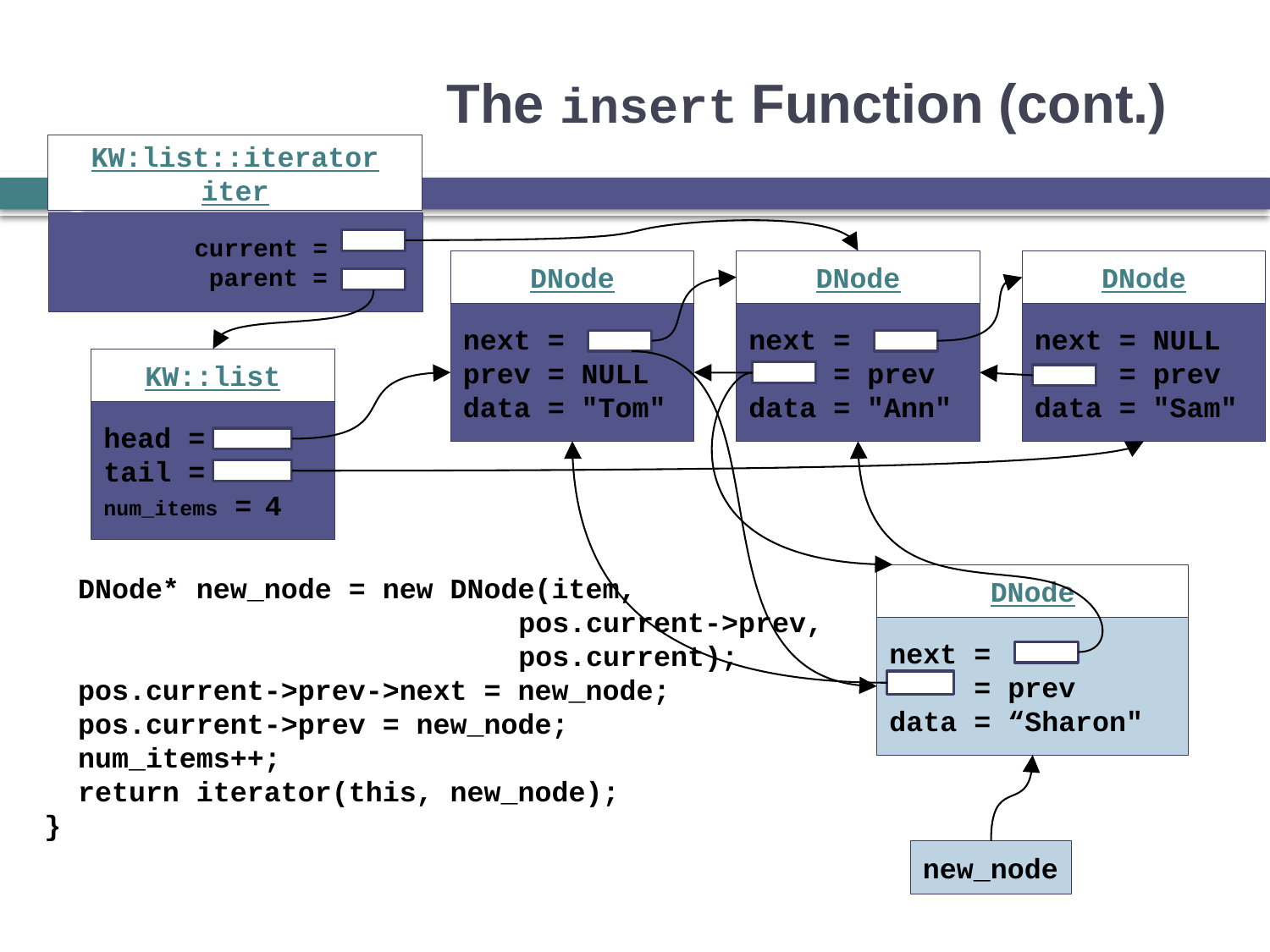

# The insert Function (cont.)
KW:list::iterator iter
         current =
          parent =

DNode
next =
prev = NULL
data = "Tom"

DNode
DNode
next = NULL
     = prev
data = "Sam"

next =
     = prev
data = "Ann"

KW::list

head = null
tail = null
num_items = 3

4
  DNode* new_node = new DNode(item,
                            pos.current->prev,
                            pos.current);
  pos.current->prev->next = new_node;
  pos.current->prev = new_node;
  num_items++;
  return iterator(this, new_node);
}
DNode
next =
     = prev
data = “Sharon"
new_node